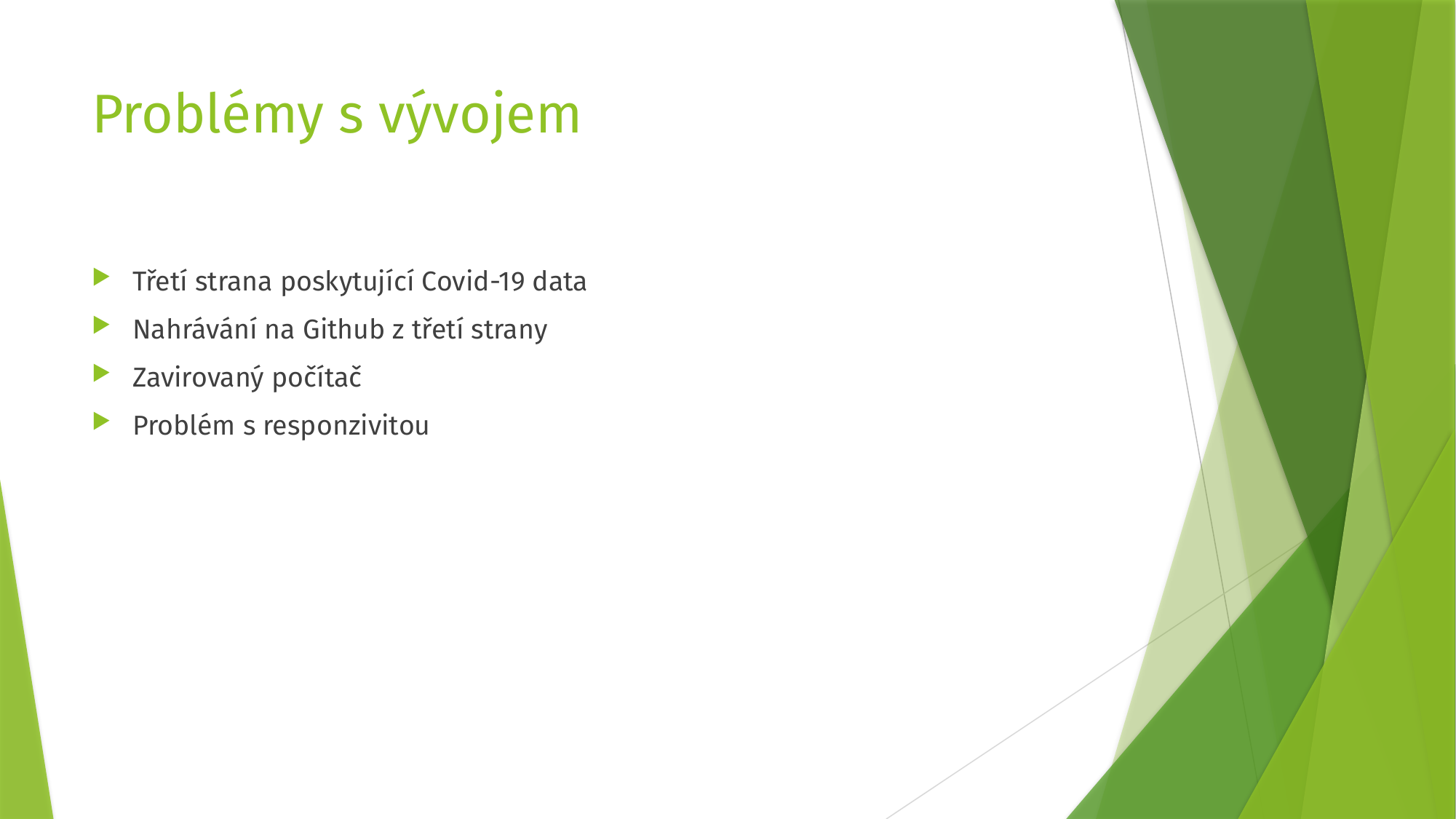

# Problémy s vývojem
Třetí strana poskytující Covid-19 data
Nahrávání na Github z třetí strany
Zavirovaný počítač
Problém s responzivitou